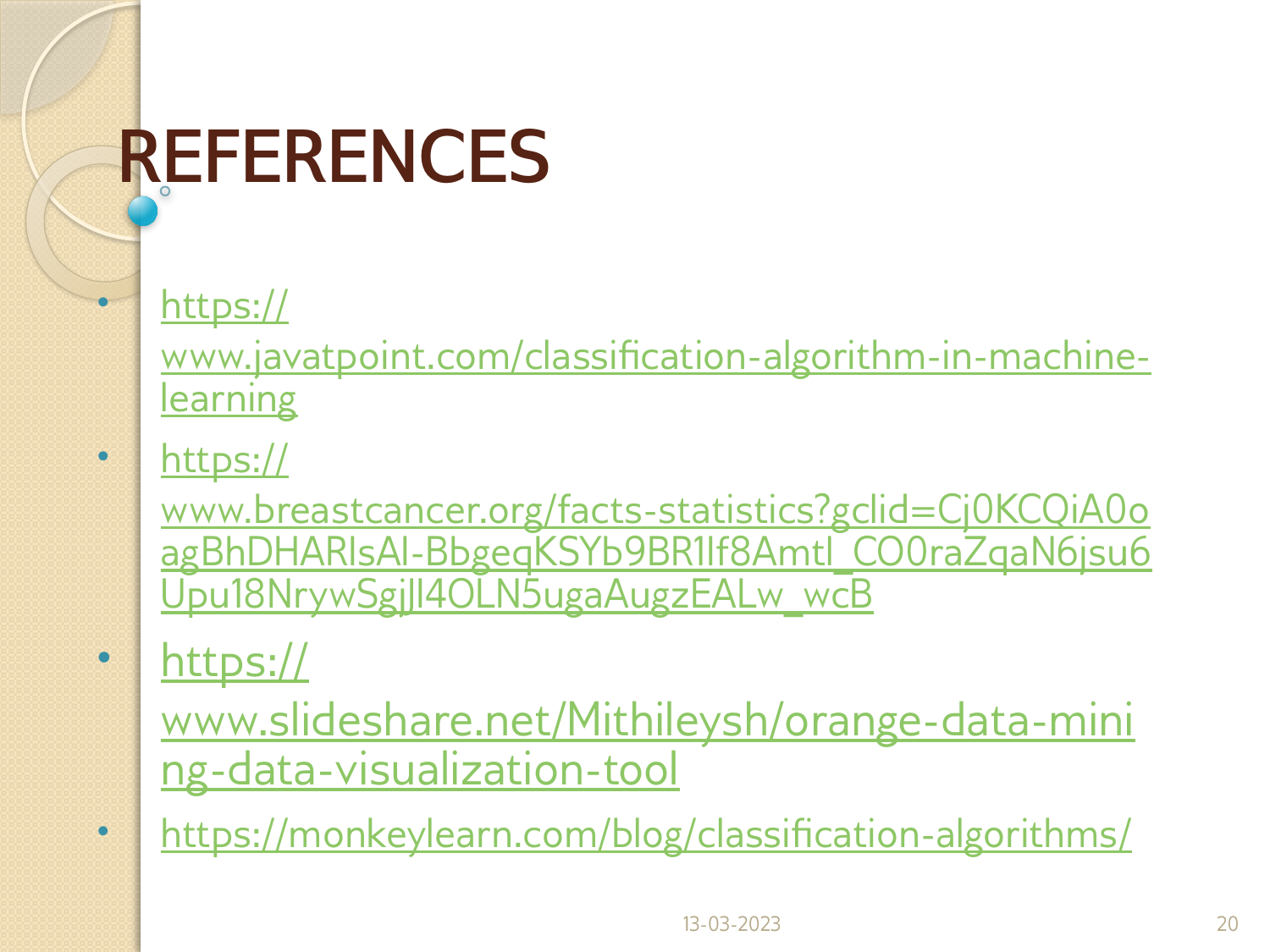

# REFERENCES
https://www.javatpoint.com/classification-algorithm-in-machine-learning
https://www.breastcancer.org/facts-statistics?gclid=Cj0KCQiA0oagBhDHARIsAI-BbgeqKSYb9BR1If8Amtl_CO0raZqaN6jsu6Upu18NrywSgjJI4OLN5ugaAugzEALw_wcB
https://www.slideshare.net/Mithileysh/orange-data-mining-data-visualization-tool
https://monkeylearn.com/blog/classification-algorithms/

13-03-2023
20